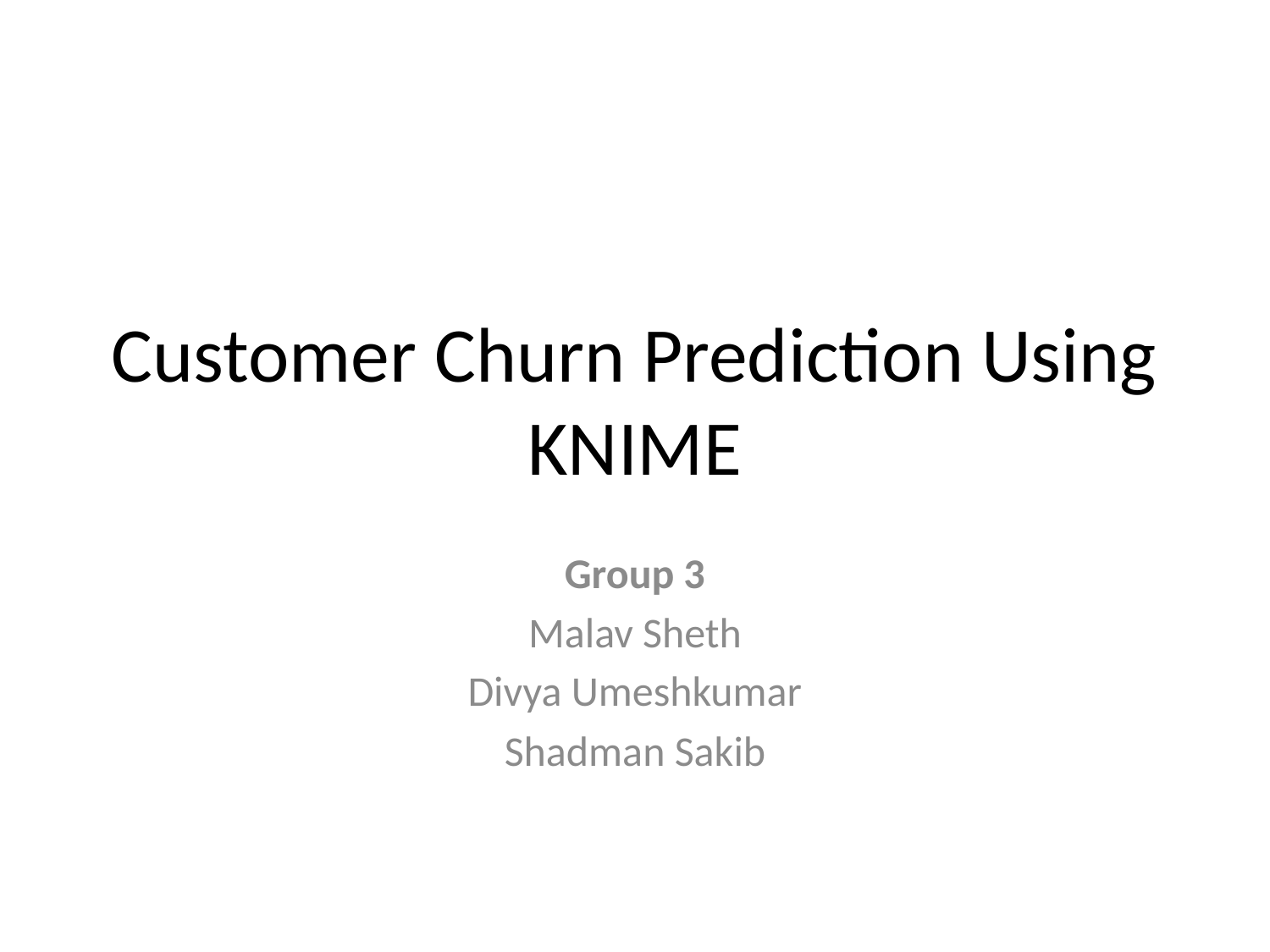

# Customer Churn Prediction Using KNIME
Group 3
Malav Sheth
Divya Umeshkumar
Shadman Sakib